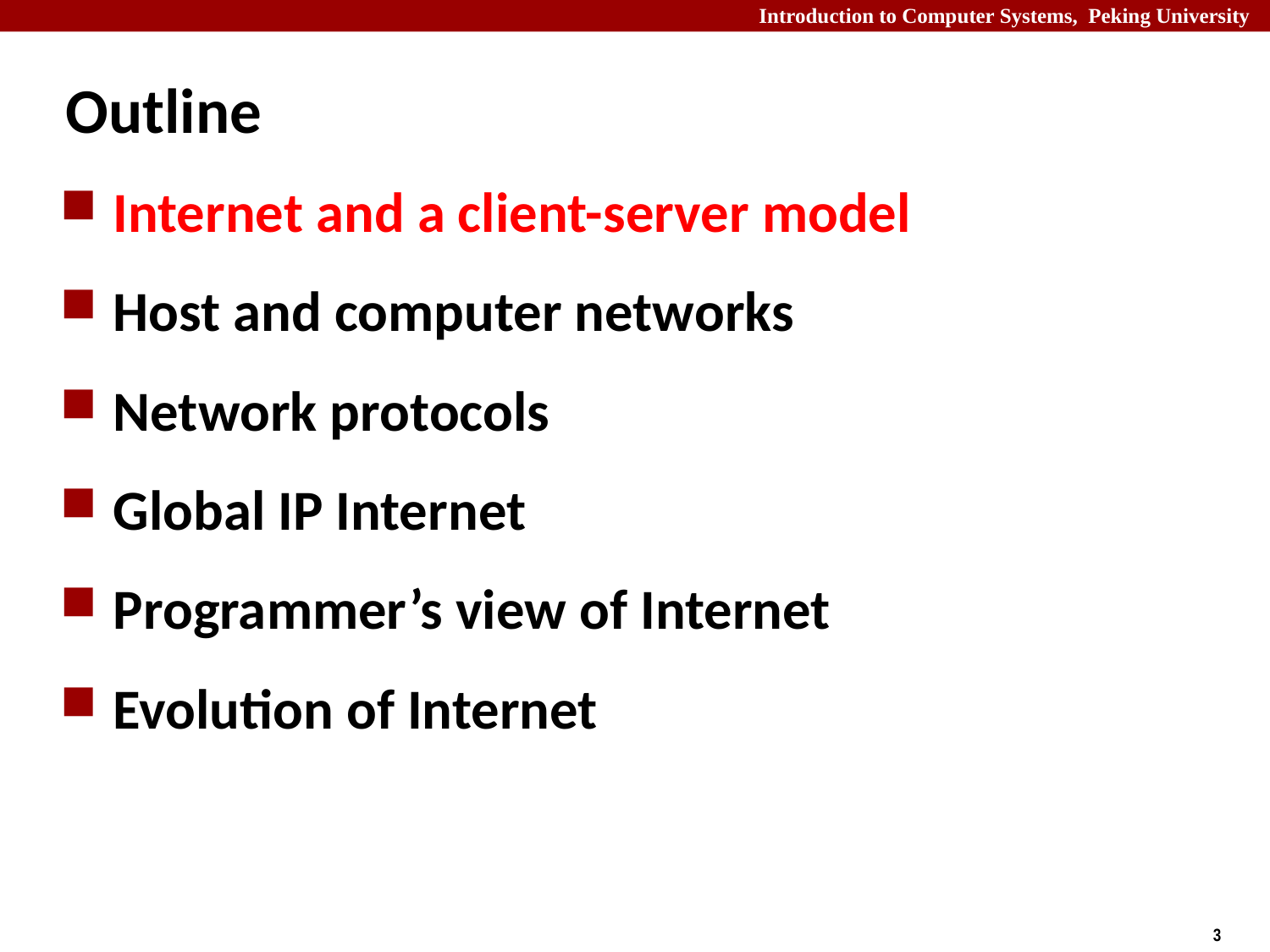

# Outline
Internet and a client-server model
Host and computer networks
Network protocols
Global IP Internet
Programmer’s view of Internet
Evolution of Internet